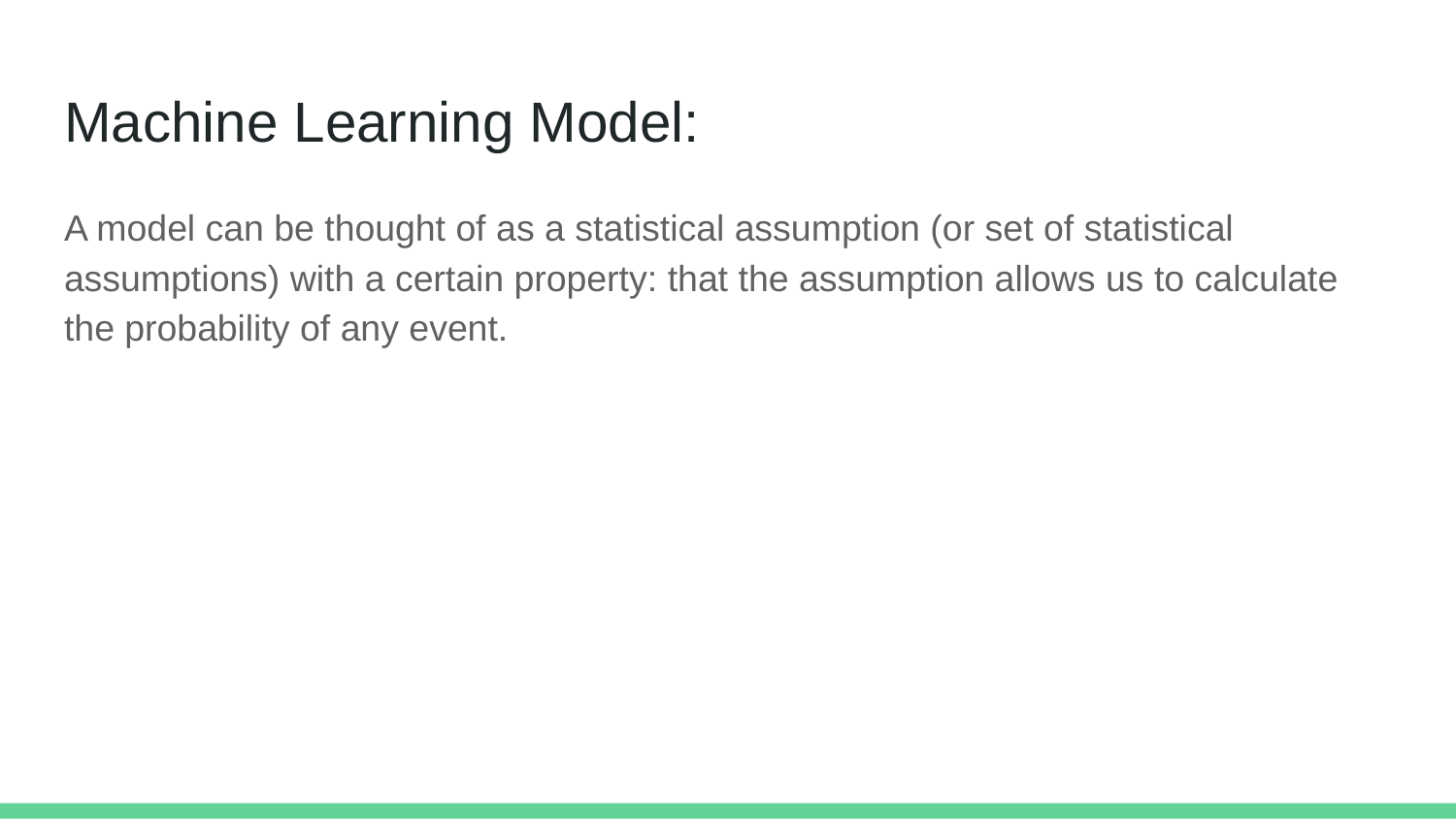

# Machine Learning Model:
A model can be thought of as a statistical assumption (or set of statistical assumptions) with a certain property: that the assumption allows us to calculate the probability of any event.